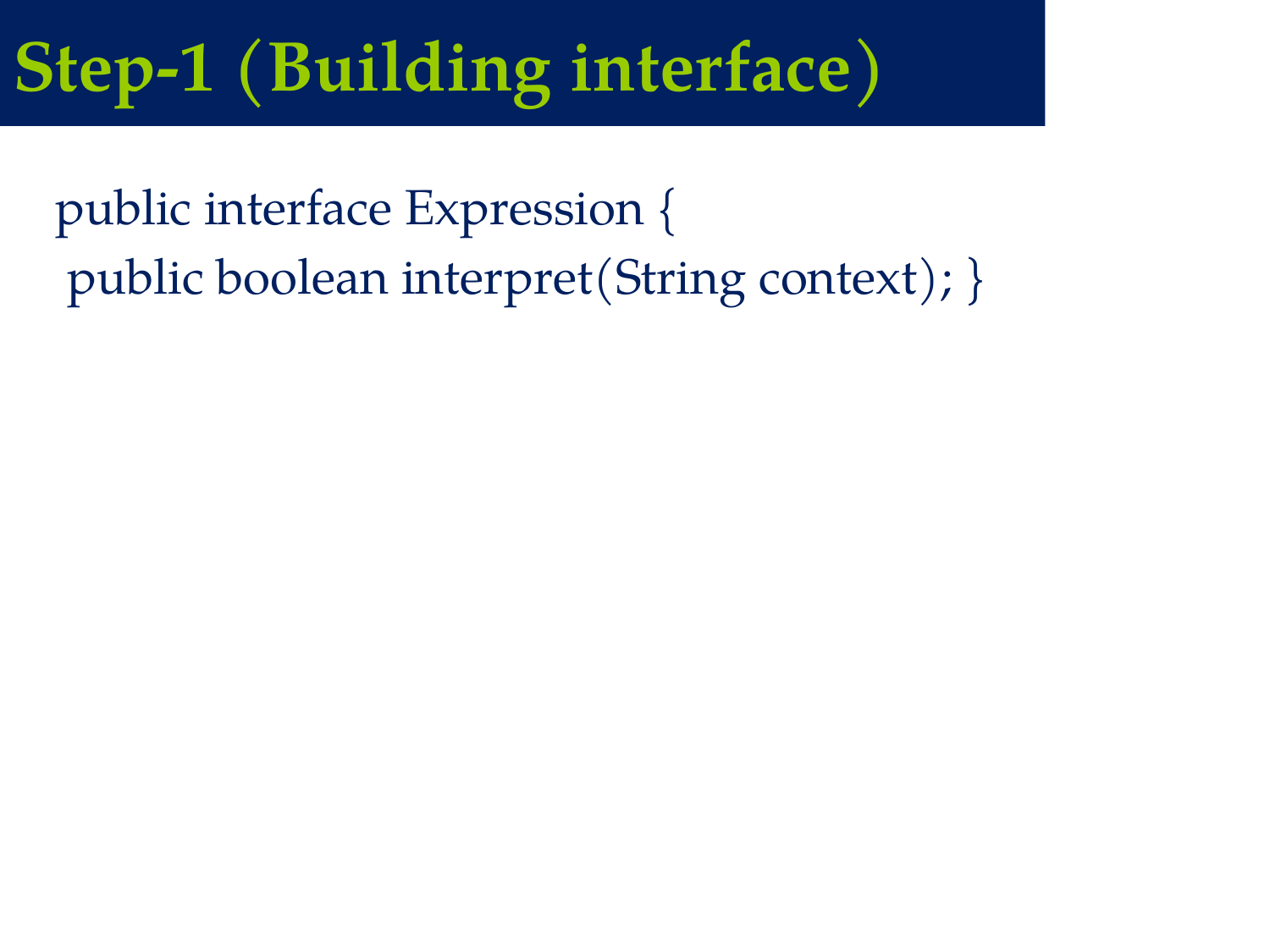

# Step-1 (Building interface)
public interface Expression {
 public boolean interpret(String context); }